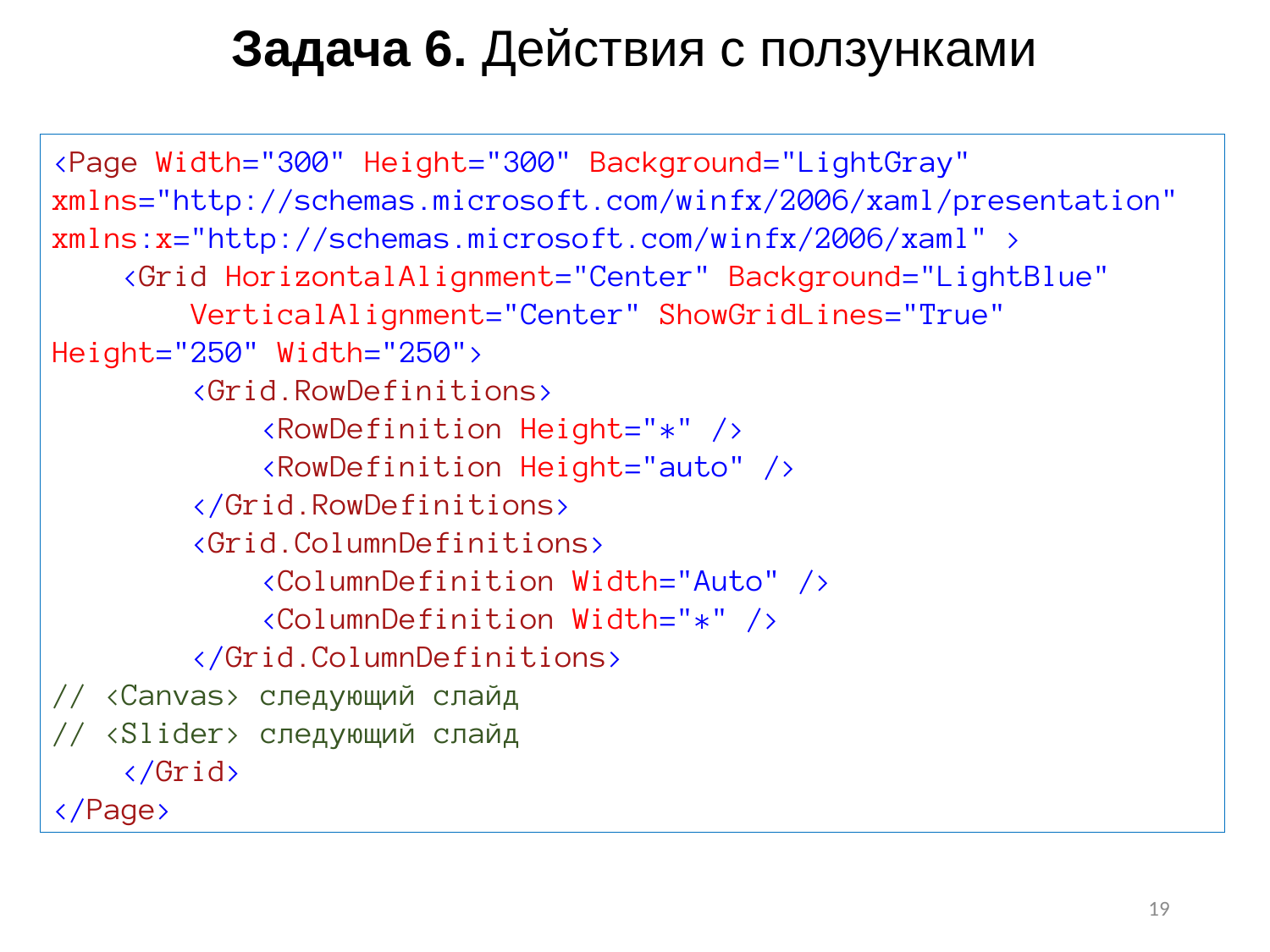

Задача 6. Действия с ползунками
<Page Width="300" Height="300" Background="LightGray"
xmlns="http://schemas.microsoft.com/winfx/2006/xaml/presentation"
xmlns:x="http://schemas.microsoft.com/winfx/2006/xaml" >
    <Grid HorizontalAlignment="Center" Background="LightBlue"
        VerticalAlignment="Center" ShowGridLines="True" Height="250" Width="250">
        <Grid.RowDefinitions>
            <RowDefinition Height="*" />
            <RowDefinition Height="auto" />
        </Grid.RowDefinitions>
        <Grid.ColumnDefinitions>
            <ColumnDefinition Width="Auto" />
            <ColumnDefinition Width="*" />
        </Grid.ColumnDefinitions>
// <Canvas> следующий слайд
// <Slider> следующий слайд
    </Grid>
</Page>
19